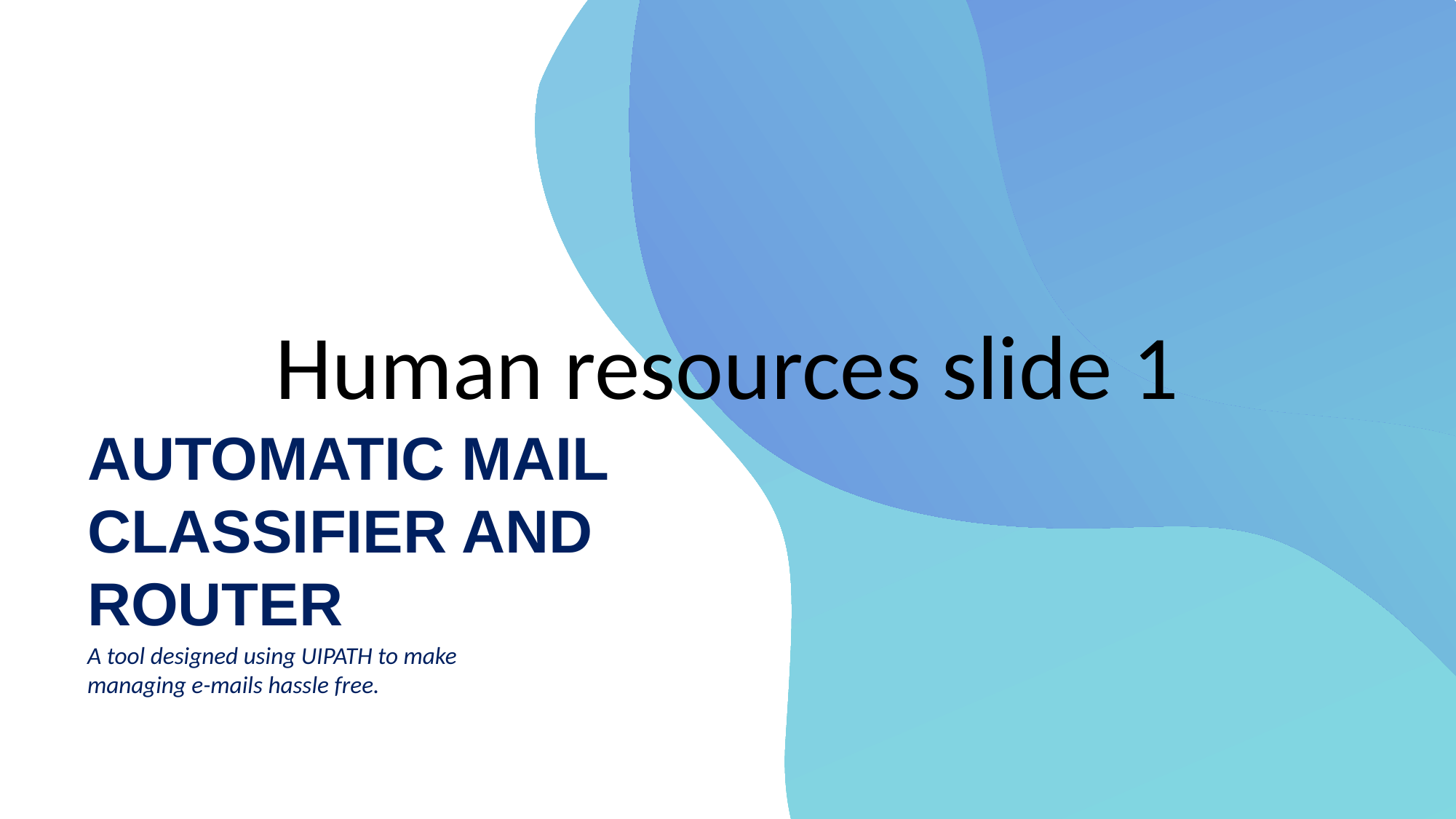

# Human resources slide 1
AUTOMATIC MAIL CLASSIFIER AND ROUTER
A tool designed using UIPATH to make managing e-mails hassle free.